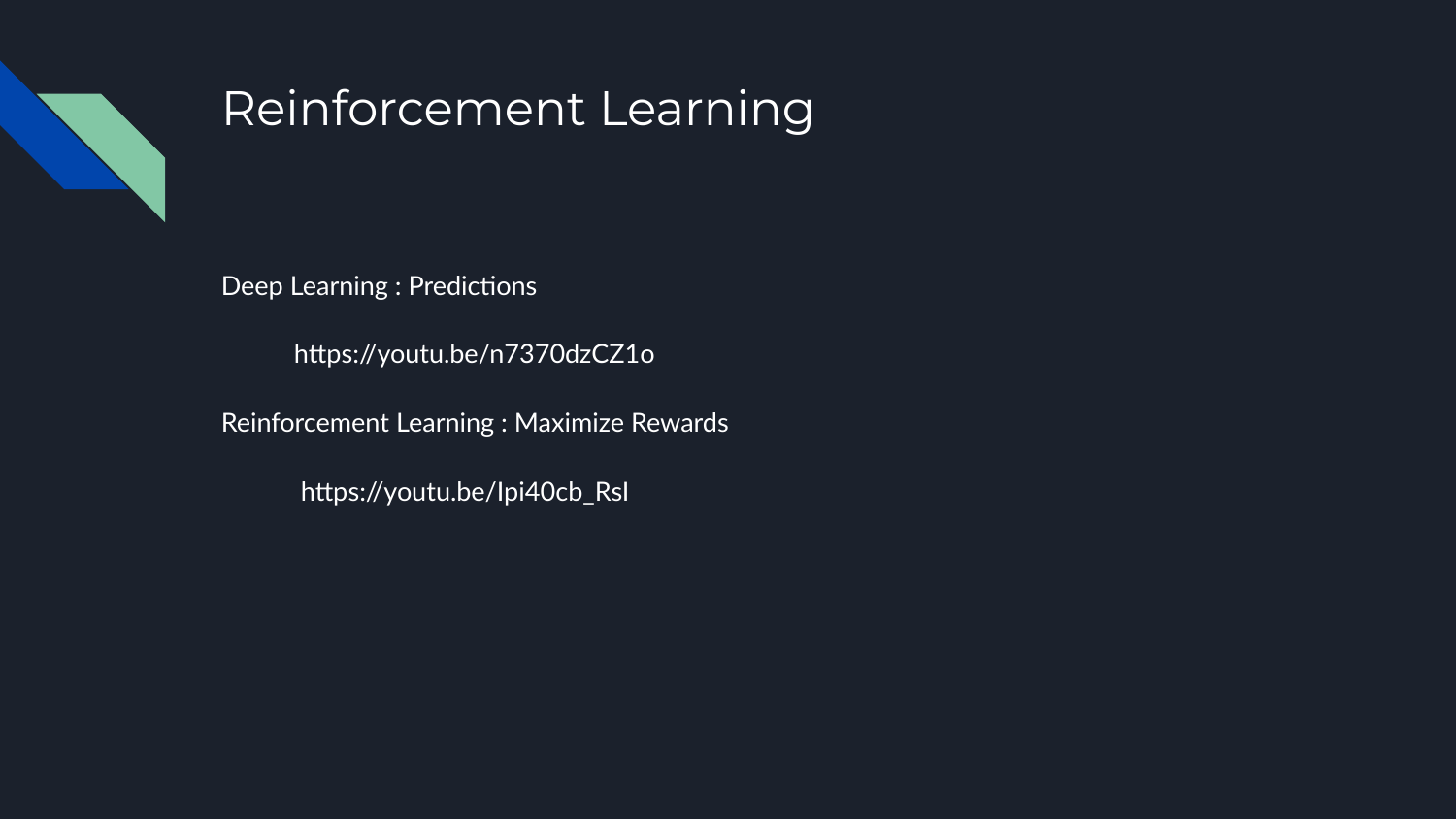

# Reinforcement Learning
Deep Learning : Predictions
https://youtu.be/n7370dzCZ1o
Reinforcement Learning : Maximize Rewards
 https://youtu.be/Ipi40cb_RsI